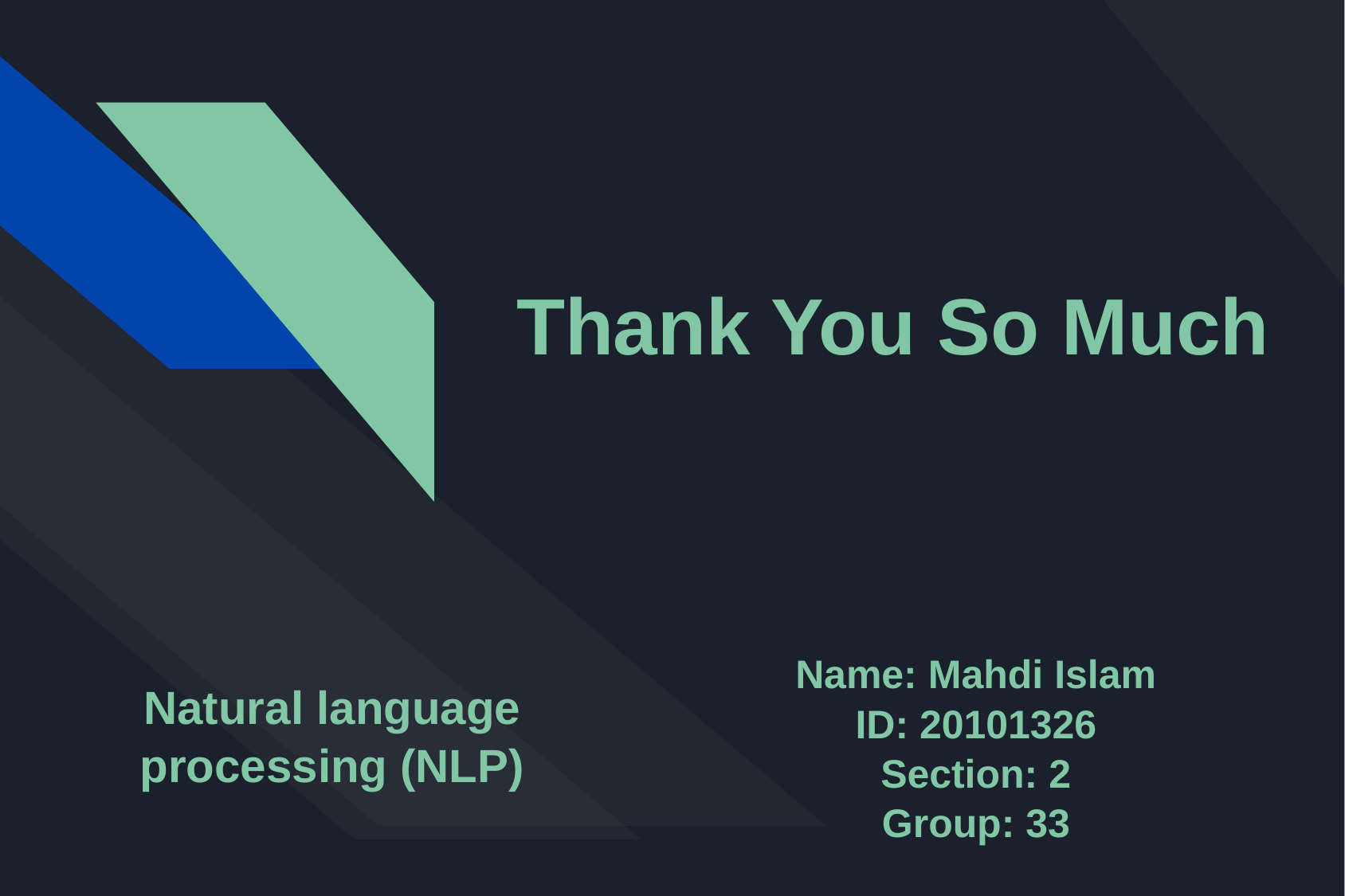

Thank You So Much
Name: Mahdi Islam
ID: 20101326
Section: 2
Group: 33
Natural language processing (NLP)